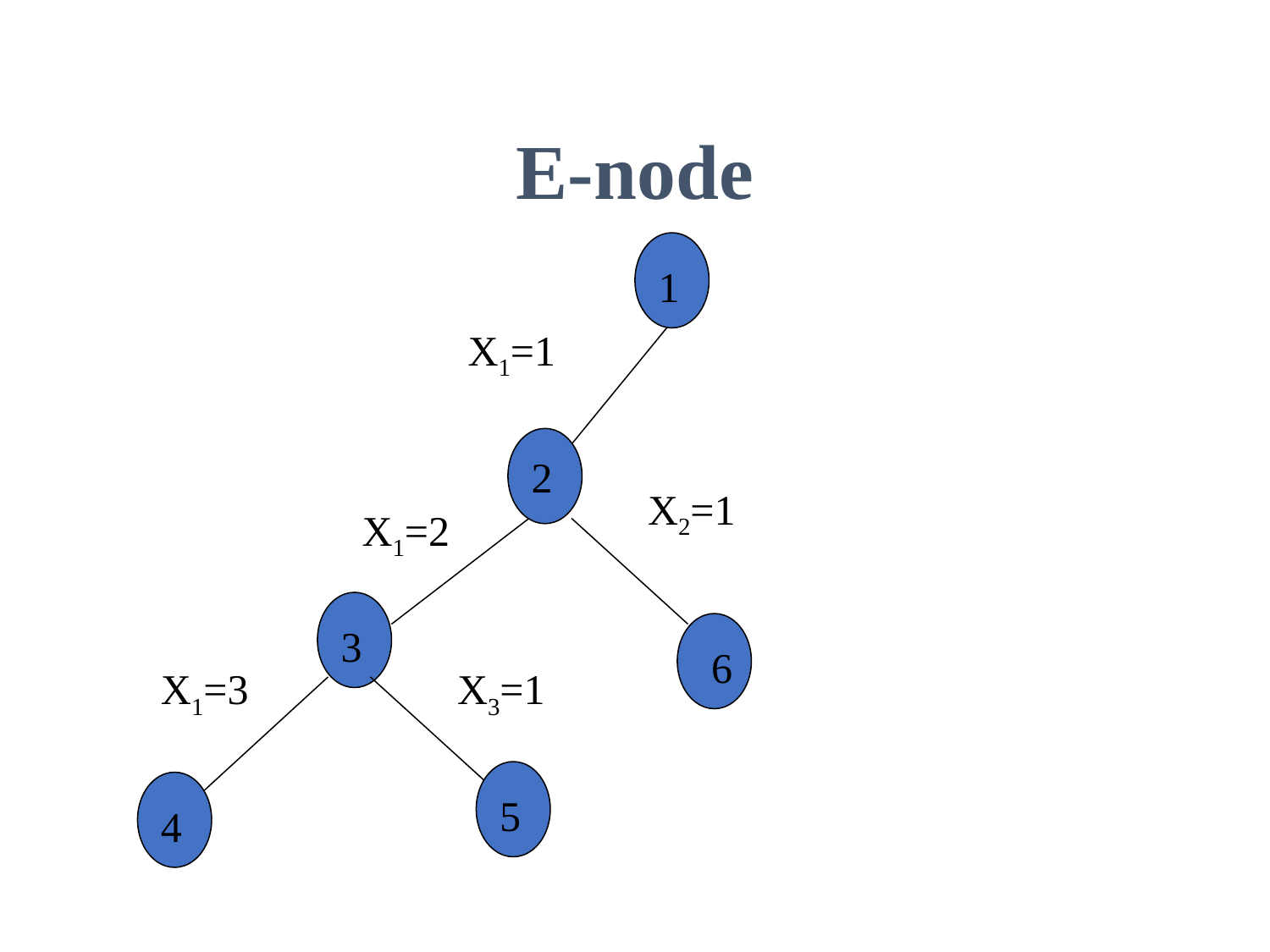

# E-node

1
X1=1

2
X2=1

6
X1=2

3
X1=3

4
X3=1

5